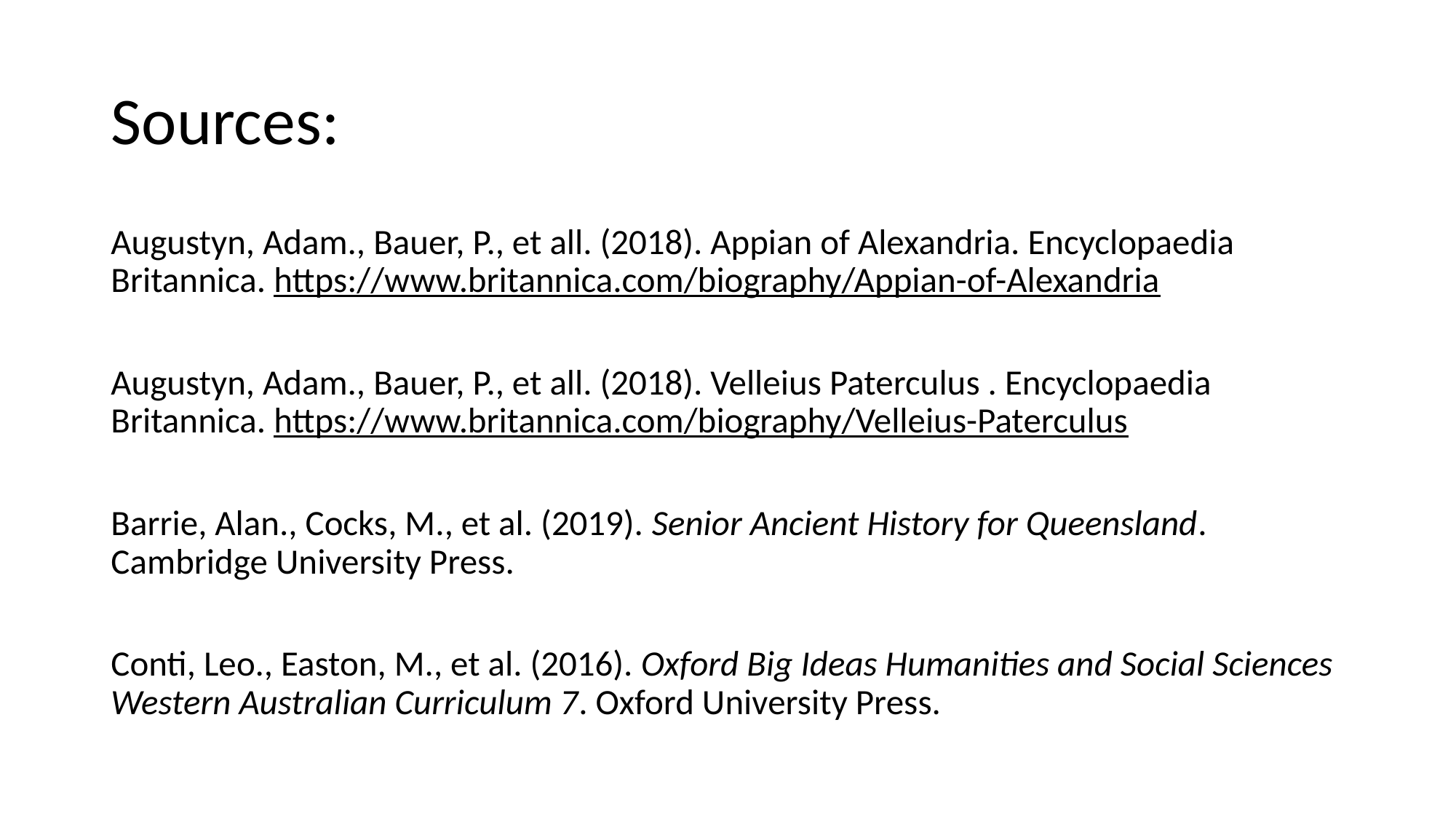

# Sources:
Augustyn, Adam., Bauer, P., et all. (2018). Appian of Alexandria. Encyclopaedia Britannica. https://www.britannica.com/biography/Appian-of-Alexandria

Augustyn, Adam., Bauer, P., et all. (2018). Velleius Paterculus . Encyclopaedia Britannica. https://www.britannica.com/biography/Velleius-Paterculus

Barrie, Alan., Cocks, M., et al. (2019). Senior Ancient History for Queensland. Cambridge University Press.

Conti, Leo., Easton, M., et al. (2016). Oxford Big Ideas Humanities and Social Sciences Western Australian Curriculum 7. Oxford University Press.